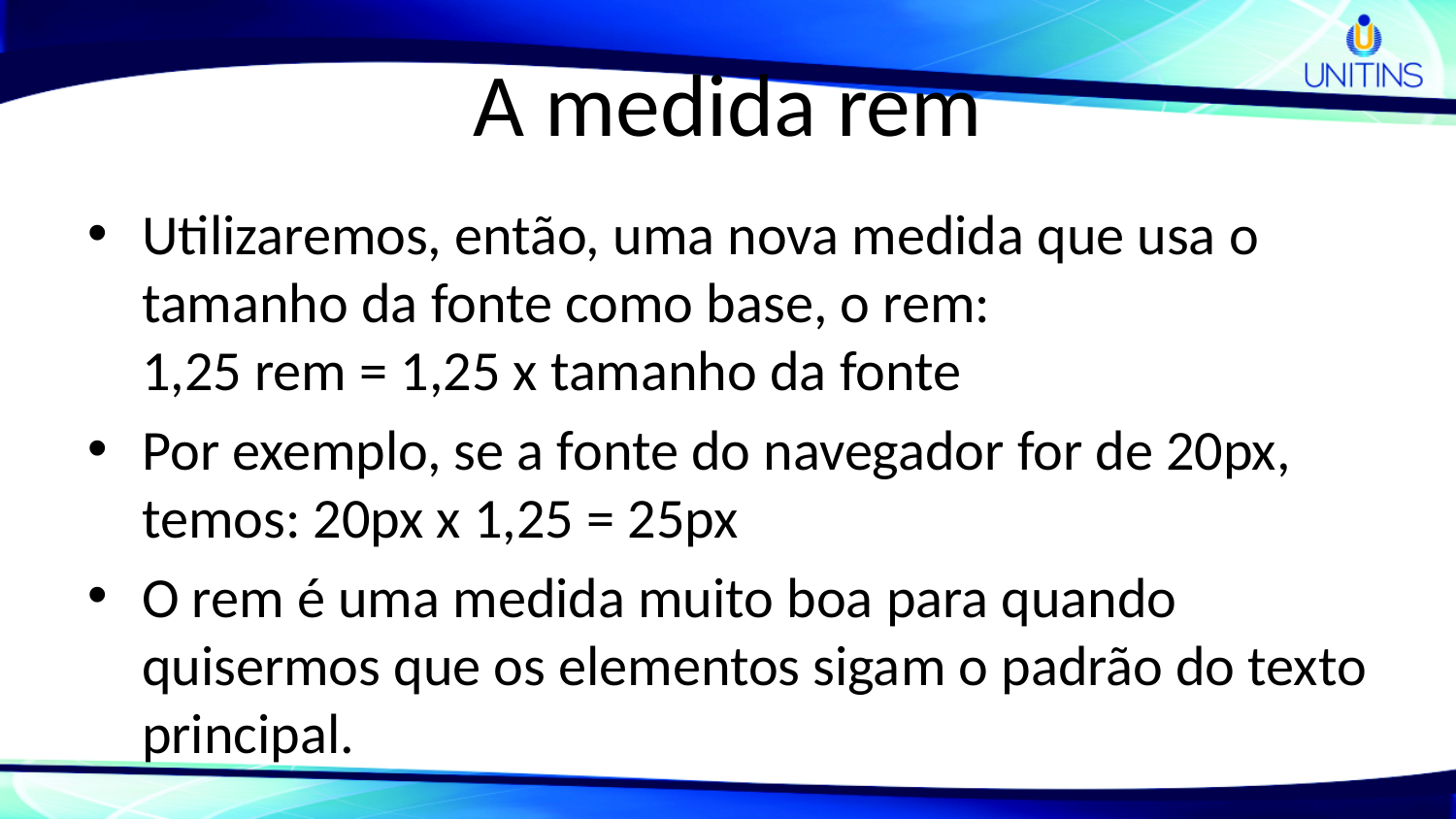

# A medida rem
Utilizaremos, então, uma nova medida que usa o tamanho da fonte como base, o rem:
1,25 rem = 1,25 x tamanho da fonte
Por exemplo, se a fonte do navegador for de 20px, temos: 20px x 1,25 = 25px
O rem é uma medida muito boa para quando quisermos que os elementos sigam o padrão do texto principal.